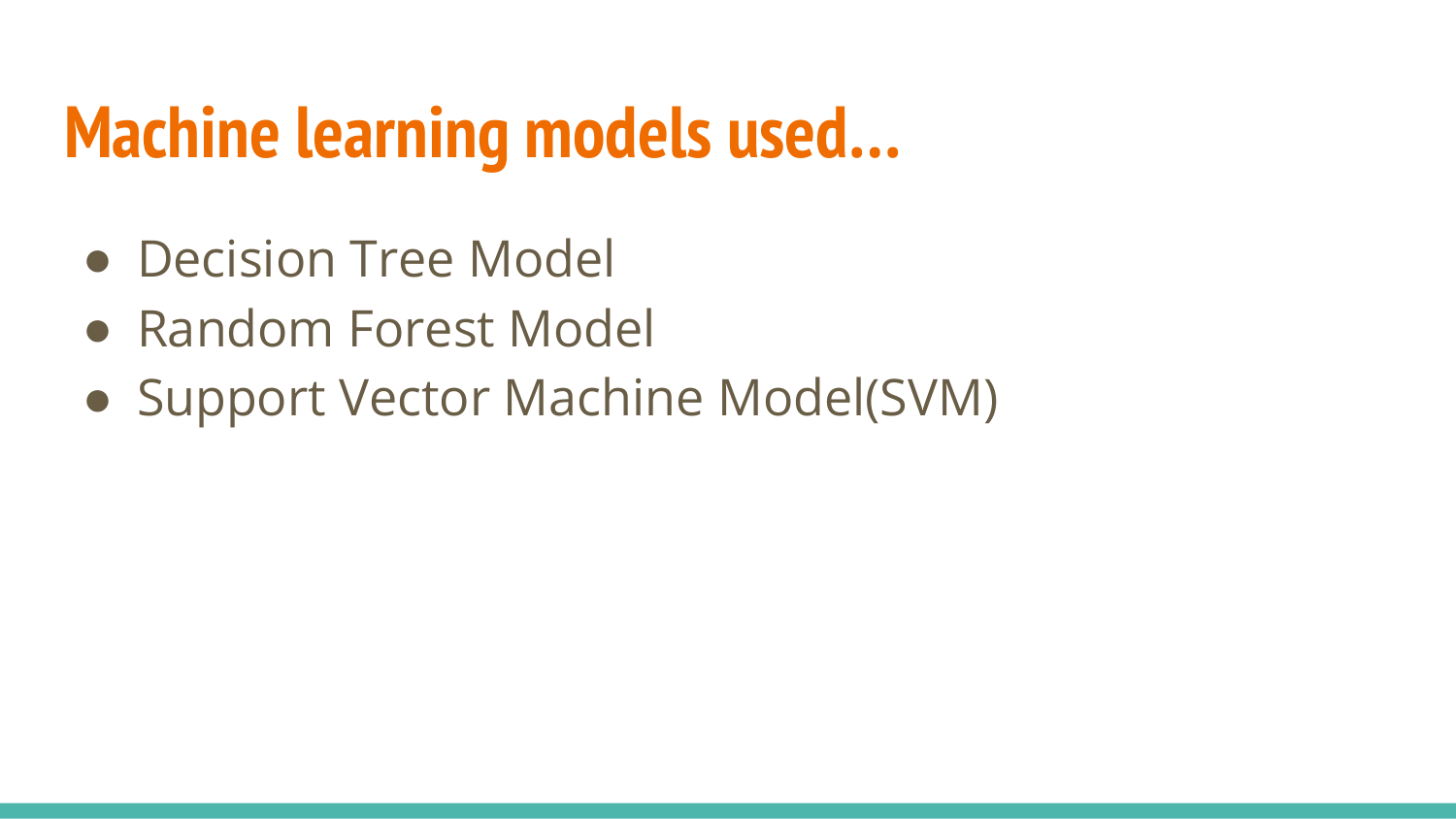

# Machine learning models used…
Decision Tree Model
Random Forest Model
Support Vector Machine Model(SVM)